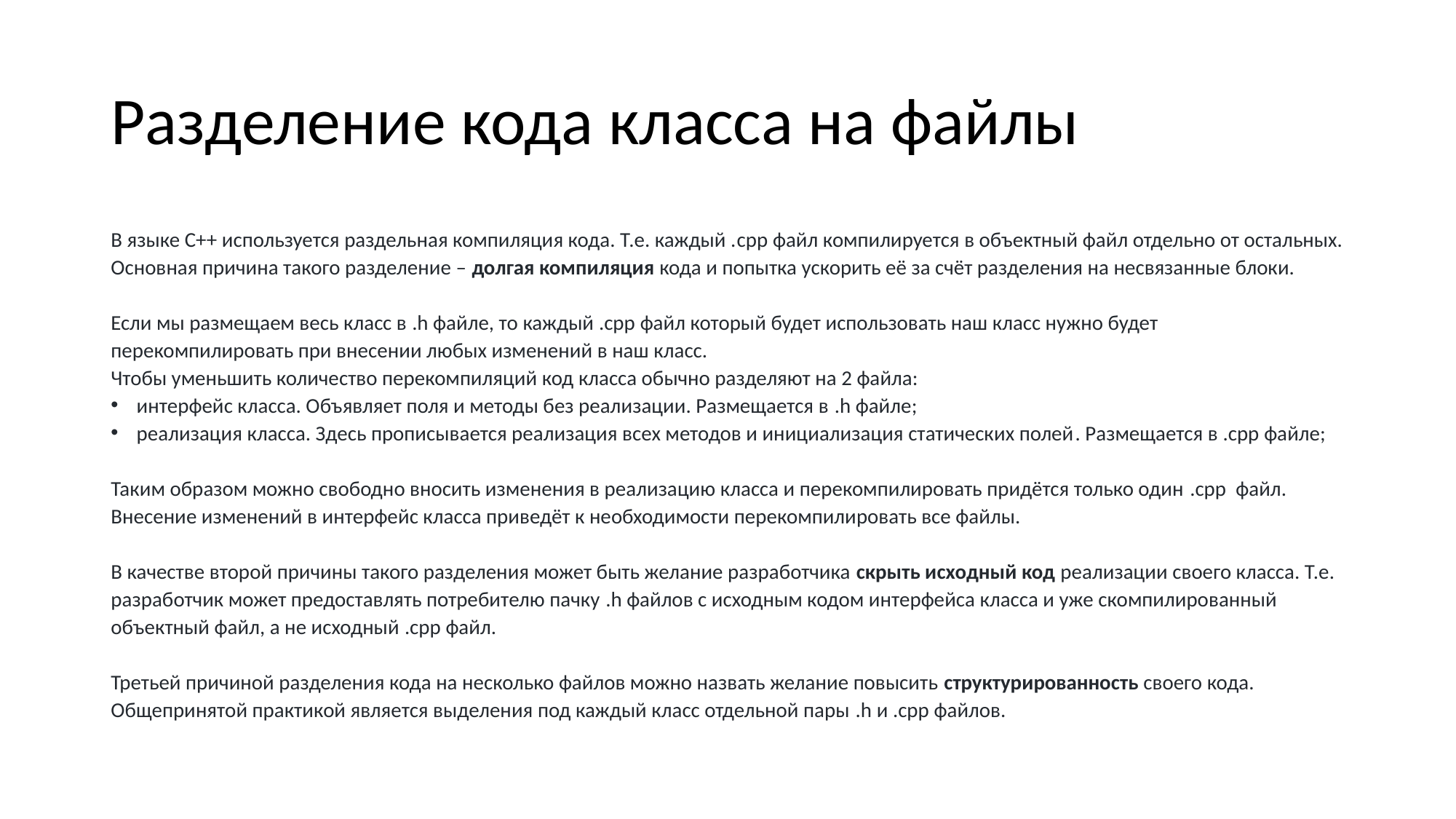

# Разделение кода класса на файлы
В языке С++ используется раздельная компиляция кода. Т.е. каждый .cpp файл компилируется в объектный файл отдельно от остальных. Основная причина такого разделение – долгая компиляция кода и попытка ускорить её за счёт разделения на несвязанные блоки.

Если мы размещаем весь класс в .h файле, то каждый .cpp файл который будет использовать наш класс нужно будет перекомпилировать при внесении любых изменений в наш класс.
Чтобы уменьшить количество перекомпиляций код класса обычно разделяют на 2 файла:
интерфейс класса. Объявляет поля и методы без реализации. Размещается в .h файле;
реализация класса. Здесь прописывается реализация всех методов и инициализация статических полей. Размещается в .cpp файле;

Таким образом можно свободно вносить изменения в реализацию класса и перекомпилировать придётся только один .cpp  файл. Внесение изменений в интерфейс класса приведёт к необходимости перекомпилировать все файлы.

В качестве второй причины такого разделения может быть желание разработчика скрыть исходный код реализации своего класса. Т.е. разработчик может предоставлять потребителю пачку .h файлов с исходным кодом интерфейса класса и уже скомпилированный объектный файл, а не исходный .cpp файл.

Третьей причиной разделения кода на несколько файлов можно назвать желание повысить структурированность своего кода.
Общепринятой практикой является выделения под каждый класс отдельной пары .h и .cpp файлов.